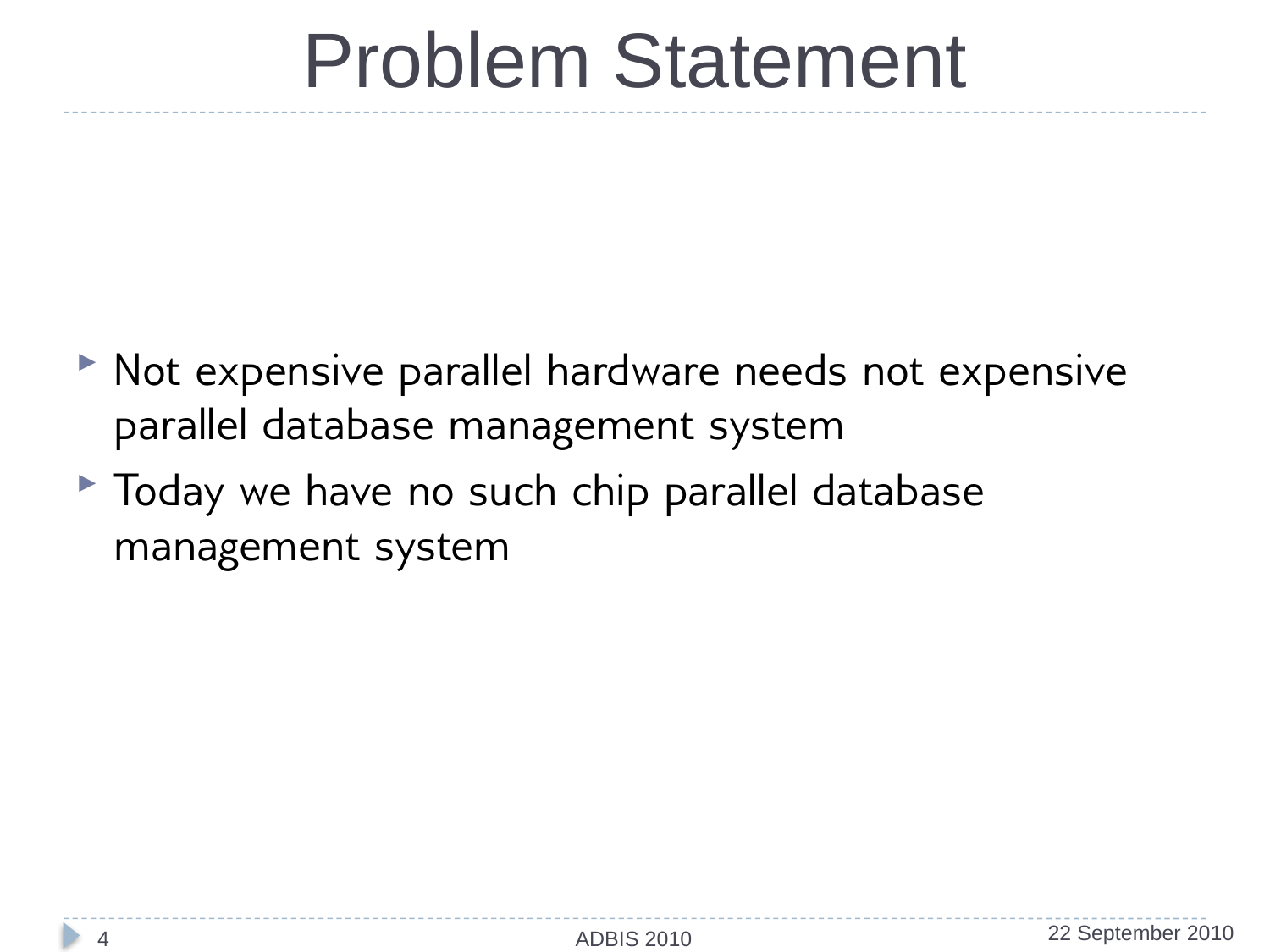

# Problem Statement
Not expensive parallel hardware needs not expensive parallel database management system
Today we have no such chip parallel database management system
4
ADBIS 2010
22 September 2010